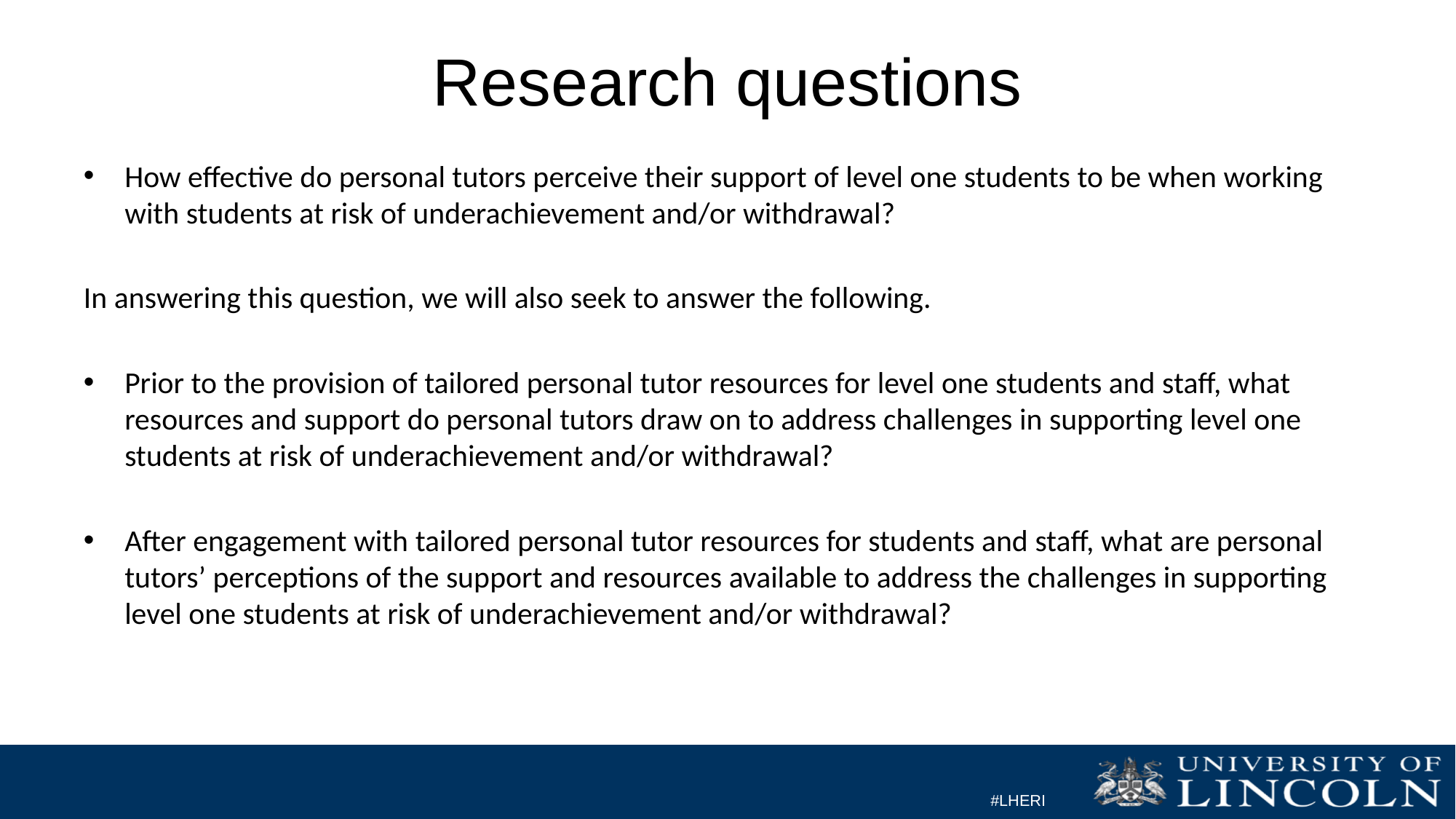

# Research questions
How effective do personal tutors perceive their support of level one students to be when working with students at risk of underachievement and/or withdrawal?

In answering this question, we will also seek to answer the following.

Prior to the provision of tailored personal tutor resources for level one students and staff, what resources and support do personal tutors draw on to address challenges in supporting level one students at risk of underachievement and/or withdrawal?

After engagement with tailored personal tutor resources for students and staff, what are personal tutors’ perceptions of the support and resources available to address the challenges in supporting level one students at risk of underachievement and/or withdrawal?